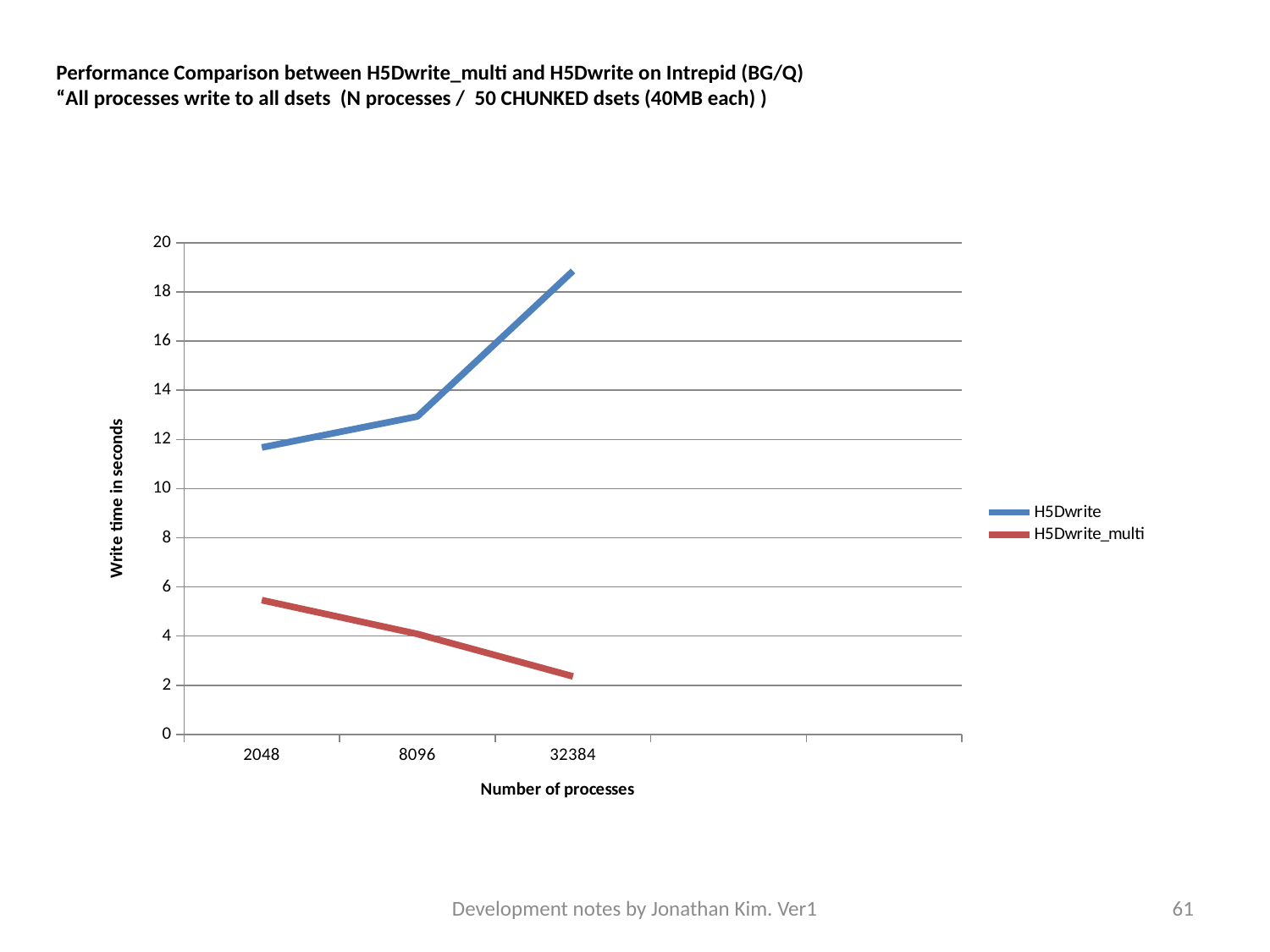

Performance Comparison between H5Dwrite_multi and H5Dwrite on Intrepid (BG/Q)
“All processes write to all dsets  (N processes /  50 CHUNKED dsets (40MB each) )

### Chart

| Category |  |  |
|---|---|---|
| 2048 | 11.672 | 5.461 |
| 8096 | 12.933 | 4.085 |
| 32384 | 18.852 | 2.358 |
|  | None | None |
|  | None | None |
Development notes by Jonathan Kim. Ver1
61